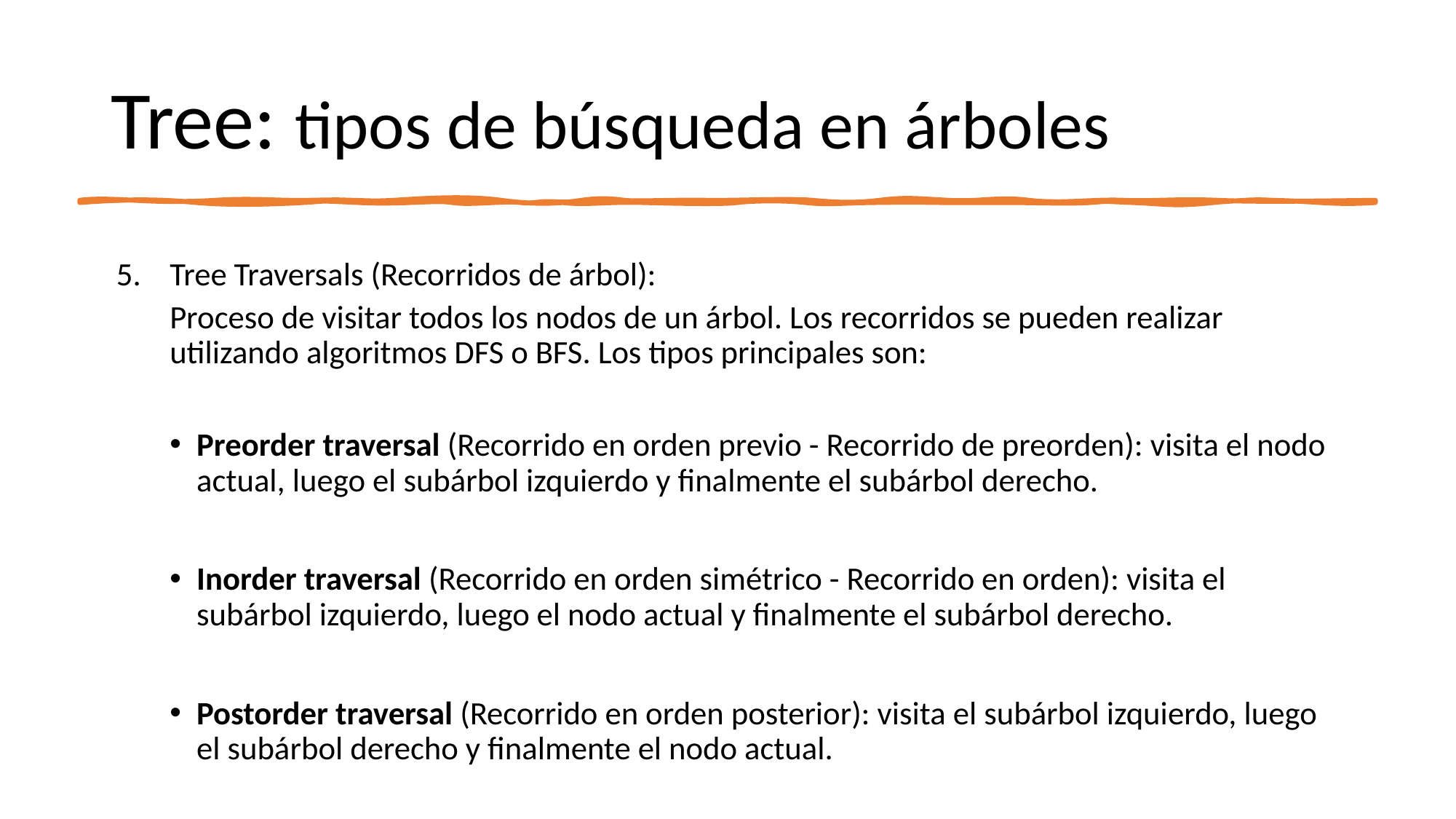

# Tree: tipos de búsqueda en árboles

Tree Traversals (Recorridos de árbol):
Proceso de visitar todos los nodos de un árbol. Los recorridos se pueden realizar utilizando algoritmos DFS o BFS. Los tipos principales son:

Preorder traversal (Recorrido en orden previo - Recorrido de preorden): visita el nodo actual, luego el subárbol izquierdo y finalmente el subárbol derecho.

Inorder traversal (Recorrido en orden simétrico - Recorrido en orden): visita el subárbol izquierdo, luego el nodo actual y finalmente el subárbol derecho.

Postorder traversal (Recorrido en orden posterior): visita el subárbol izquierdo, luego el subárbol derecho y finalmente el nodo actual.